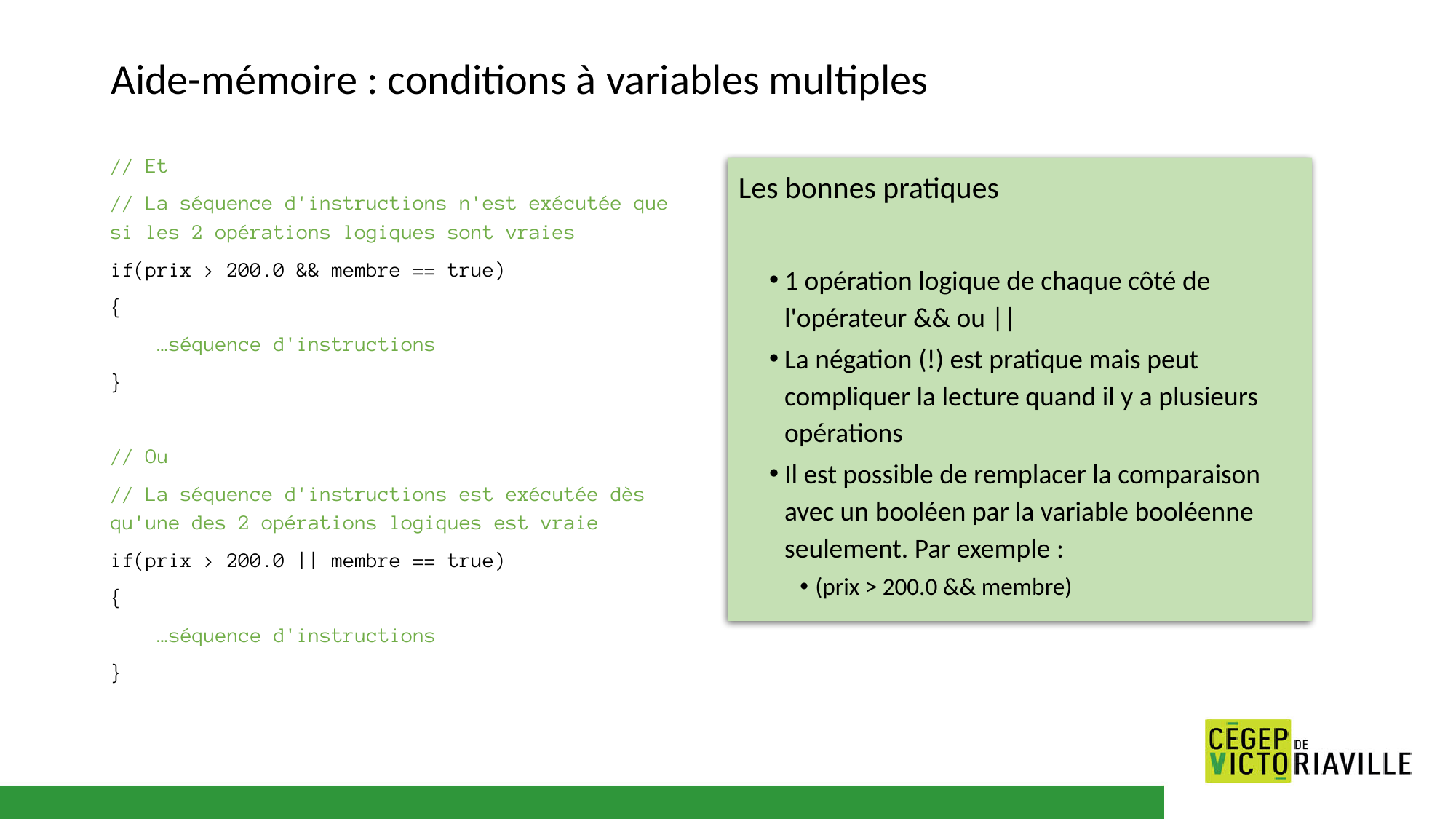

# Aide-mémoire : conditions à variables multiples
// Et
// La séquence d'instructions n'est exécutée que si les 2 opérations logiques sont vraies
if(prix > 200.0 && membre == true)
{
    …séquence d'instructions
}

// Ou
// La séquence d'instructions est exécutée dès qu'une des 2 opérations logiques est vraie
if(prix > 200.0 || membre == true)
{
    …séquence d'instructions
}
Les bonnes pratiques

1 opération logique de chaque côté de l'opérateur && ou ||
La négation (!) est pratique mais peut compliquer la lecture quand il y a plusieurs opérations
Il est possible de remplacer la comparaison avec un booléen par la variable booléenne seulement. Par exemple :
(prix > 200.0 && membre)